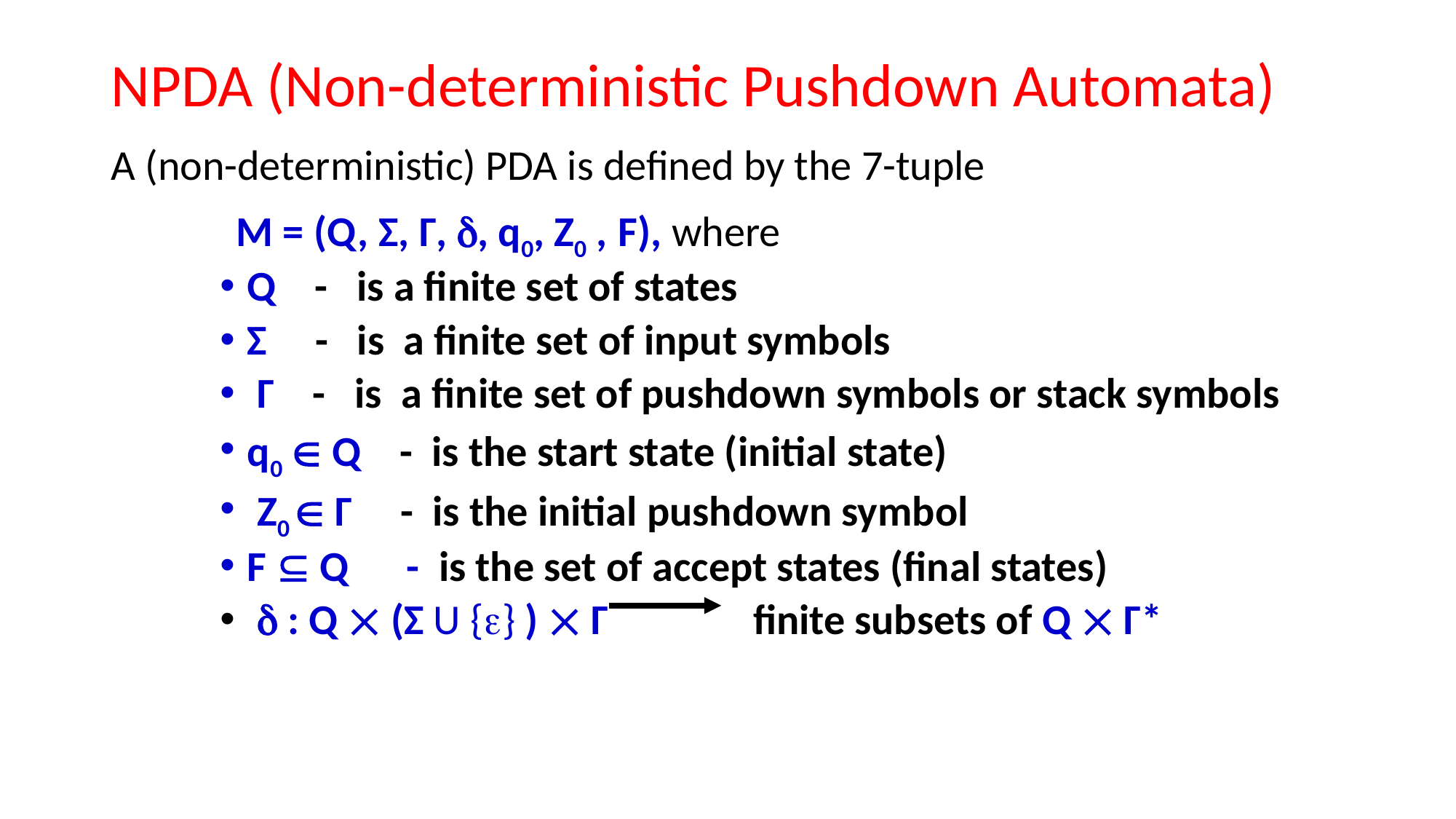

# NPDA (Non-deterministic Pushdown Automata)
A (non-deterministic) PDA is defined by the 7-tuple
             M = (Q, Σ, Γ, δ, q0, Z0 ,  F), where
Q    -   is a finite set of states
Σ     -   is  a finite set of input symbols
 Γ    -   is  a finite set of pushdown symbols or stack symbols
q0 ∈ Q    -  is the start state (initial state)
 Z0 ∈ Γ     -  is the initial pushdown symbol
F ⊆ Q      -  is the set of accept states (final states)
 δ : Q × (Σ U {ε} ) × Γ               finite subsets of Q × Γ*